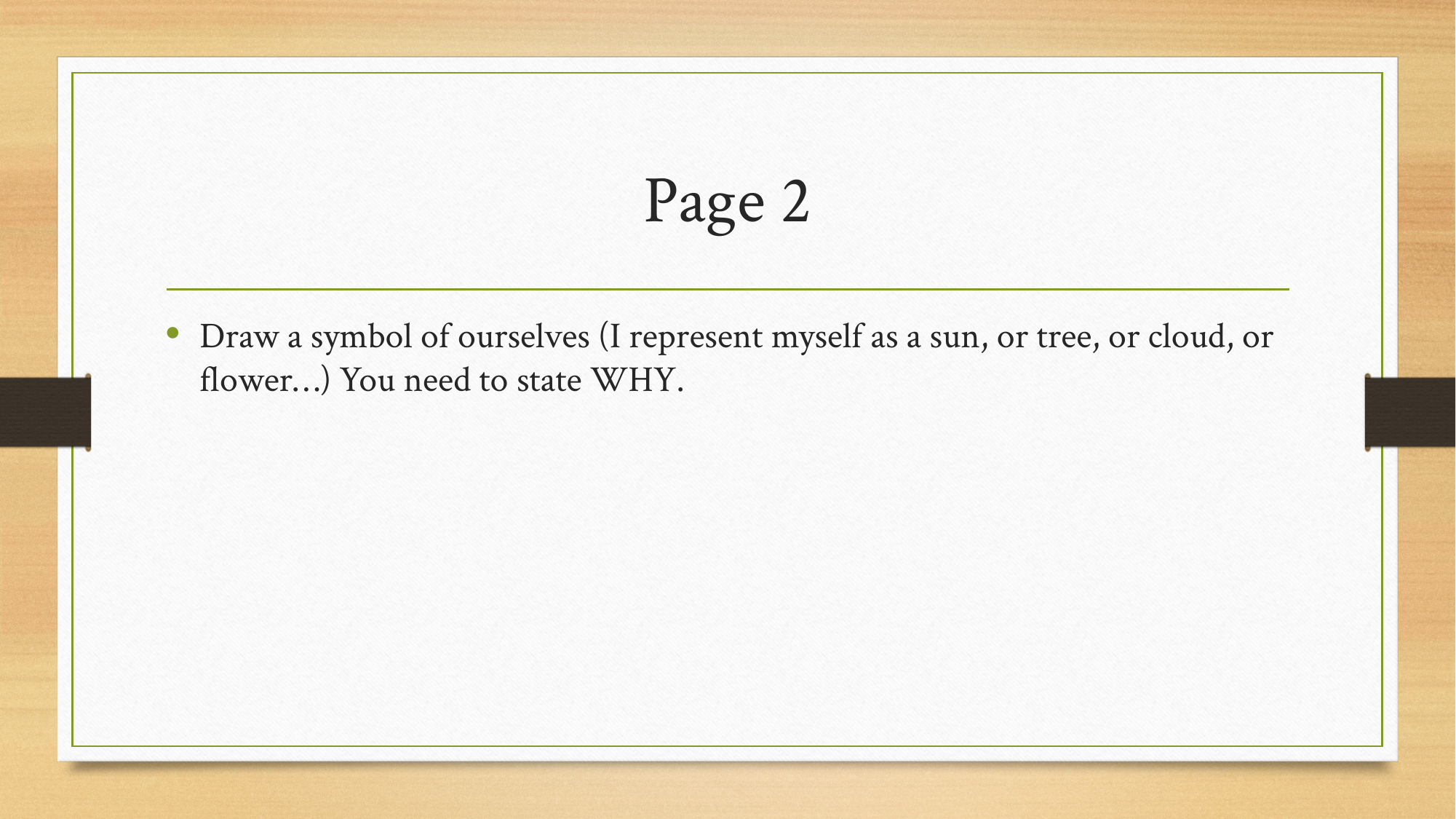

# Page 2
Draw a symbol of ourselves (I represent myself as a sun, or tree, or cloud, or flower…) You need to state WHY.